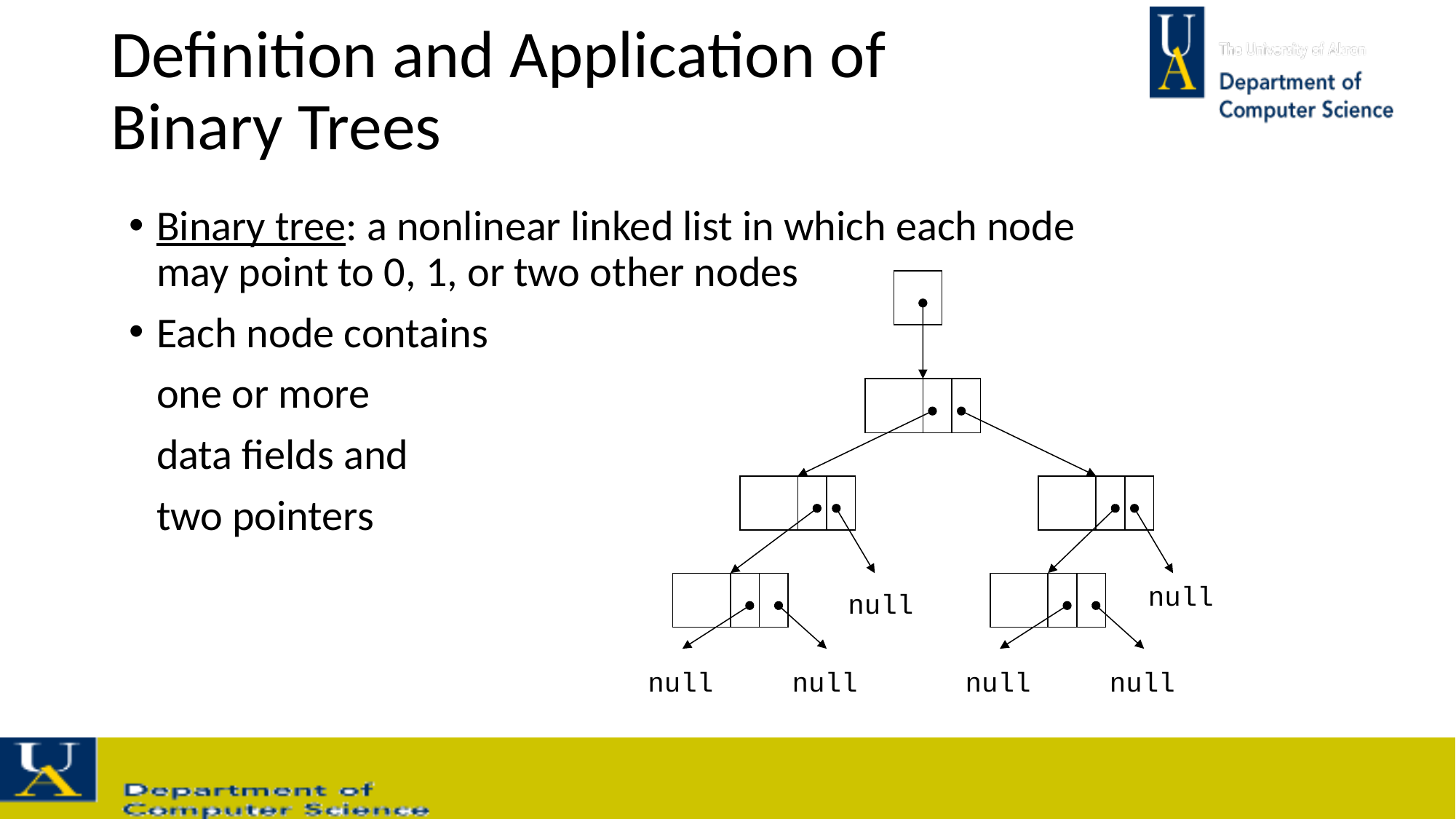

# Definition and Application of                             Binary Trees
Binary tree: a nonlinear linked list in which each node may point to 0, 1, or two other nodes
Each node contains
	one or more
	data fields and
	two pointers

null
null

null
null
null
null